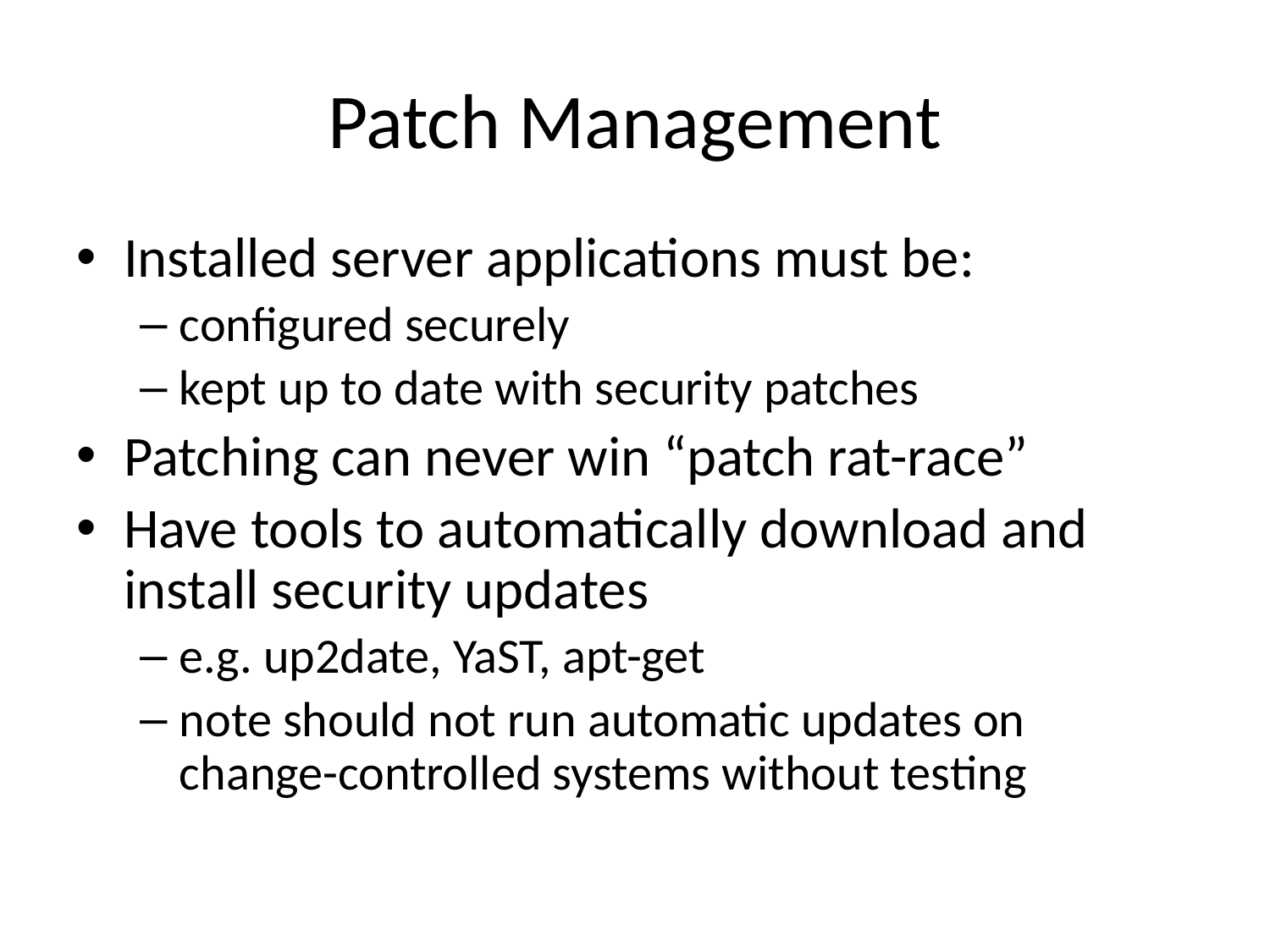

# Patch Management
Installed server applications must be:
configured securely
kept up to date with security patches
Patching can never win “patch rat-race”
Have tools to automatically download and install security updates
e.g. up2date, YaST, apt-get
note should not run automatic updates on change-controlled systems without testing